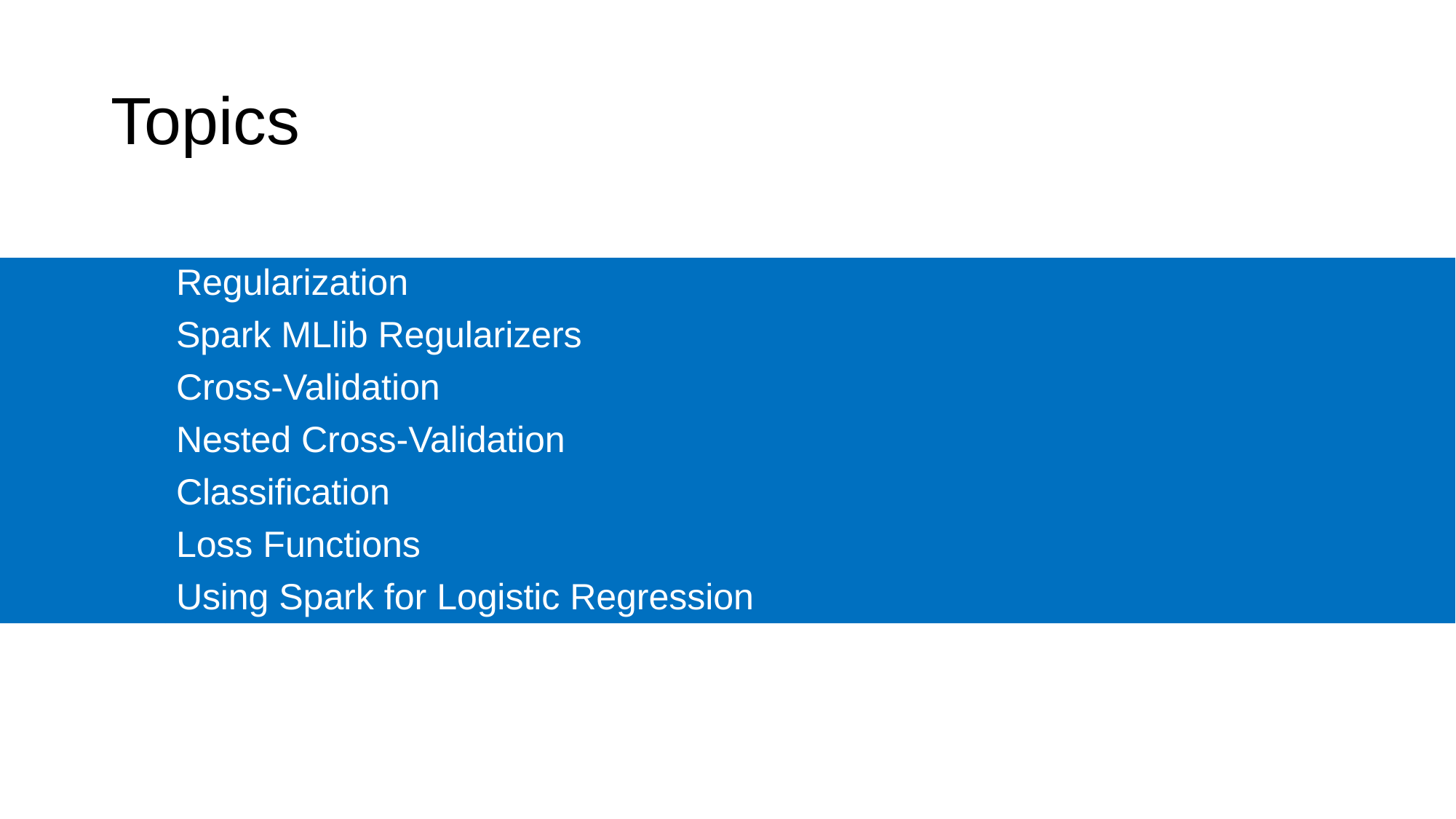

# Topics
Regularization
Spark MLlib Regularizers
Cross-Validation
Nested Cross-Validation
Classification
Loss Functions
Using Spark for Logistic Regression